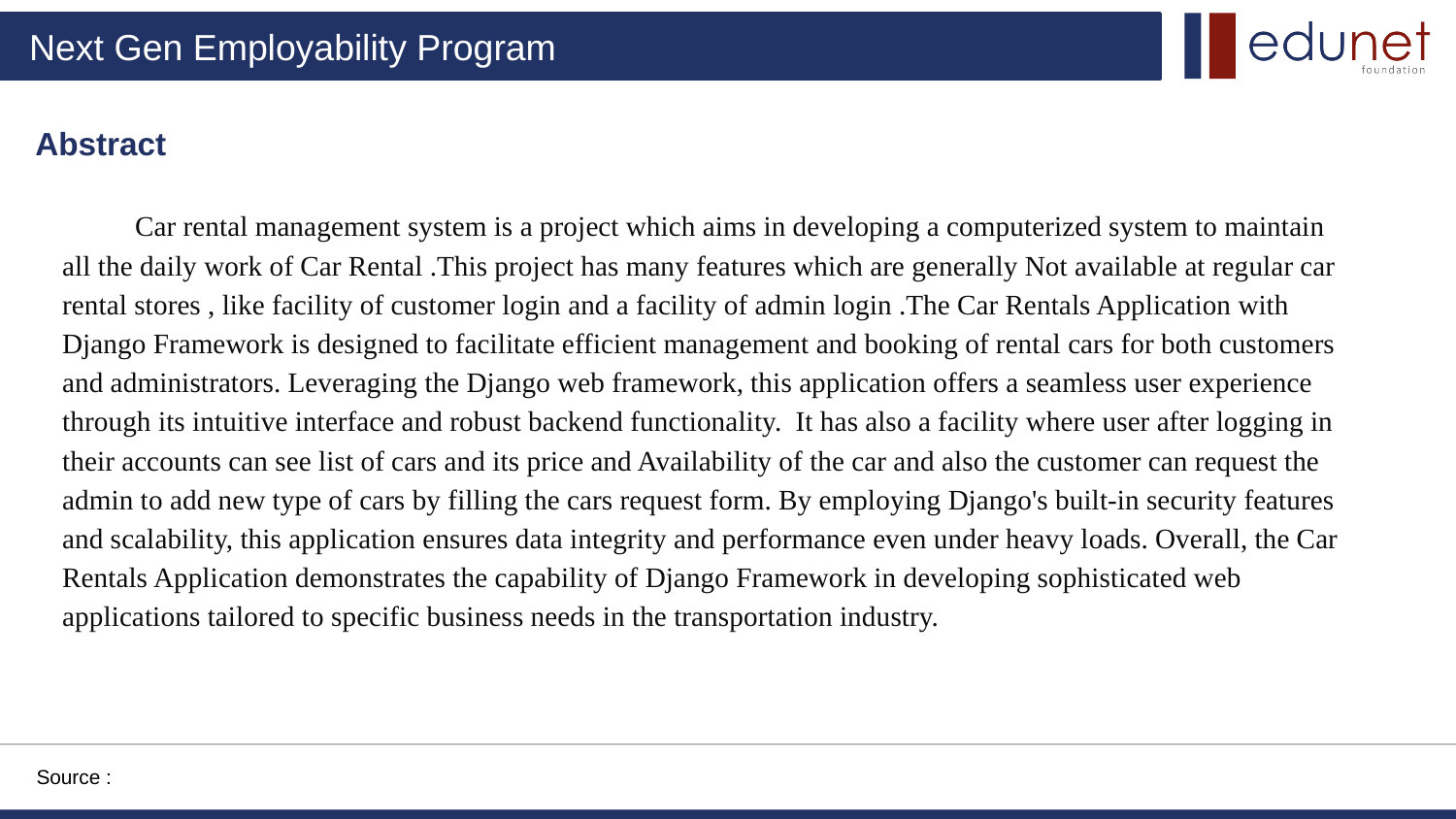

# Abstract
Car rental management system is a project which aims in developing a computerized system to maintain all the daily work of Car Rental .This project has many features which are generally Not available at regular car rental stores , like facility of customer login and a facility of admin login .The Car Rentals Application with Django Framework is designed to facilitate efficient management and booking of rental cars for both customers and administrators. Leveraging the Django web framework, this application offers a seamless user experience through its intuitive interface and robust backend functionality.  It has also a facility where user after logging in their accounts can see list of cars and its price and Availability of the car and also the customer can request the admin to add new type of cars by filling the cars request form. By employing Django's built-in security features and scalability, this application ensures data integrity and performance even under heavy loads. Overall, the Car Rentals Application demonstrates the capability of Django Framework in developing sophisticated web applications tailored to specific business needs in the transportation industry.

Source :